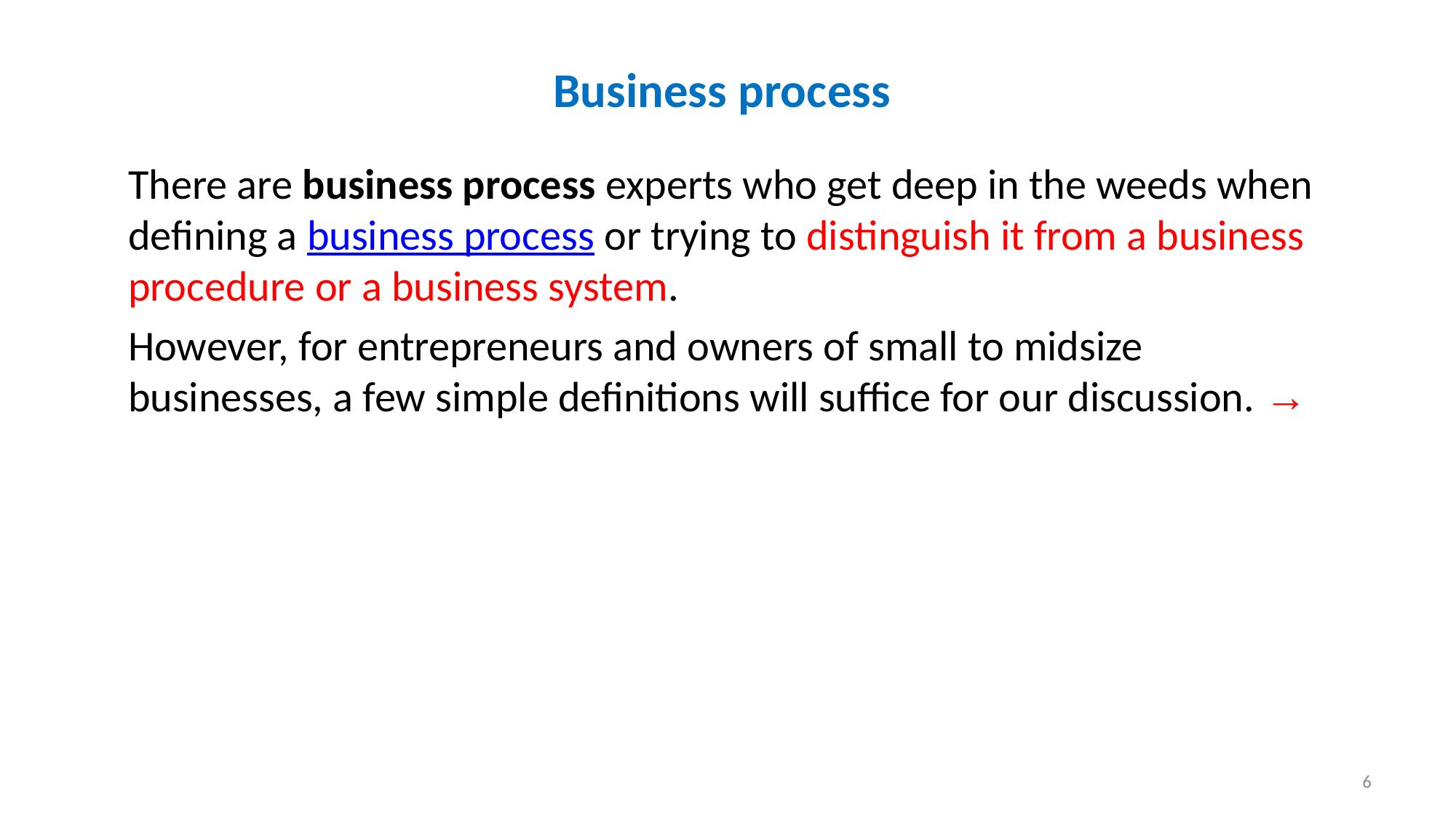

# Business process
There are business process experts who get deep in the weeds when defining a business process or trying to distinguish it from a business procedure or a business system.
However, for entrepreneurs and owners of small to midsize businesses, a few simple definitions will suffice for our discussion. →

6